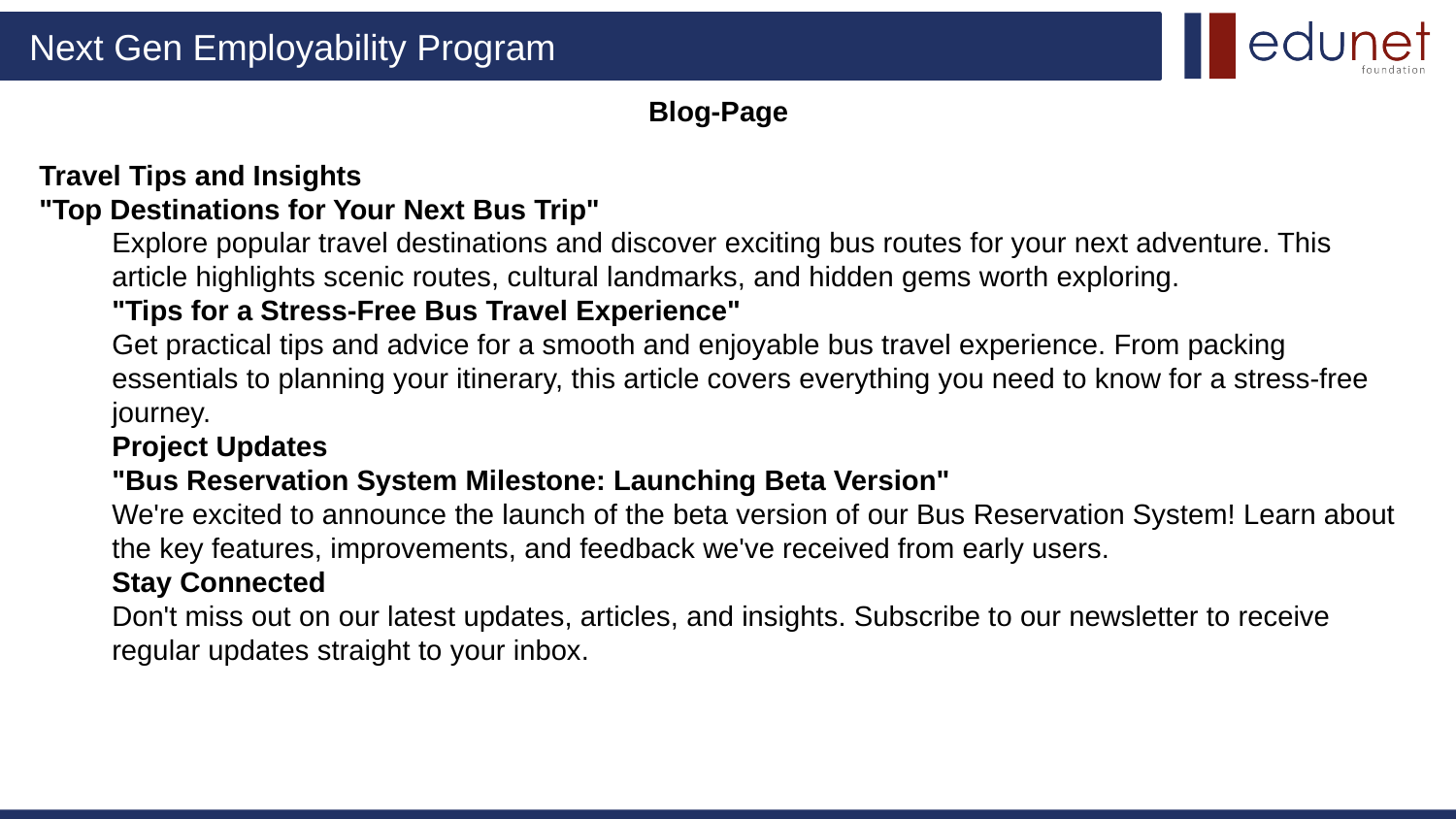

# Blog-Page
Travel Tips and Insights
"Top Destinations for Your Next Bus Trip"
Explore popular travel destinations and discover exciting bus routes for your next adventure. This article highlights scenic routes, cultural landmarks, and hidden gems worth exploring.
"Tips for a Stress-Free Bus Travel Experience"
Get practical tips and advice for a smooth and enjoyable bus travel experience. From packing essentials to planning your itinerary, this article covers everything you need to know for a stress-free journey.
Project Updates
"Bus Reservation System Milestone: Launching Beta Version"
We're excited to announce the launch of the beta version of our Bus Reservation System! Learn about the key features, improvements, and feedback we've received from early users.
Stay Connected
Don't miss out on our latest updates, articles, and insights. Subscribe to our newsletter to receive regular updates straight to your inbox.